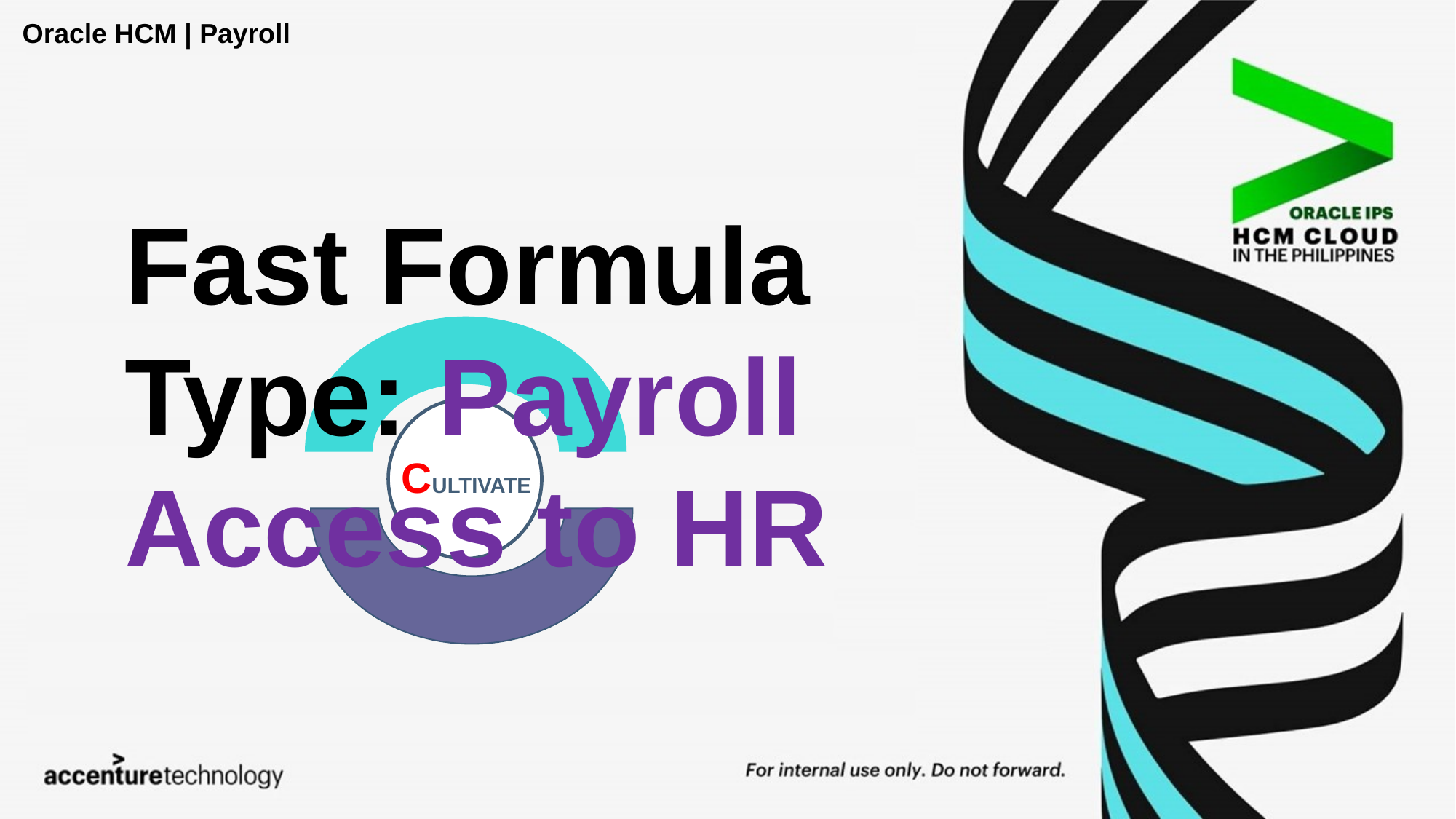

Oracle HCM | Payroll
Fast Formula Type: Payroll Access to HR